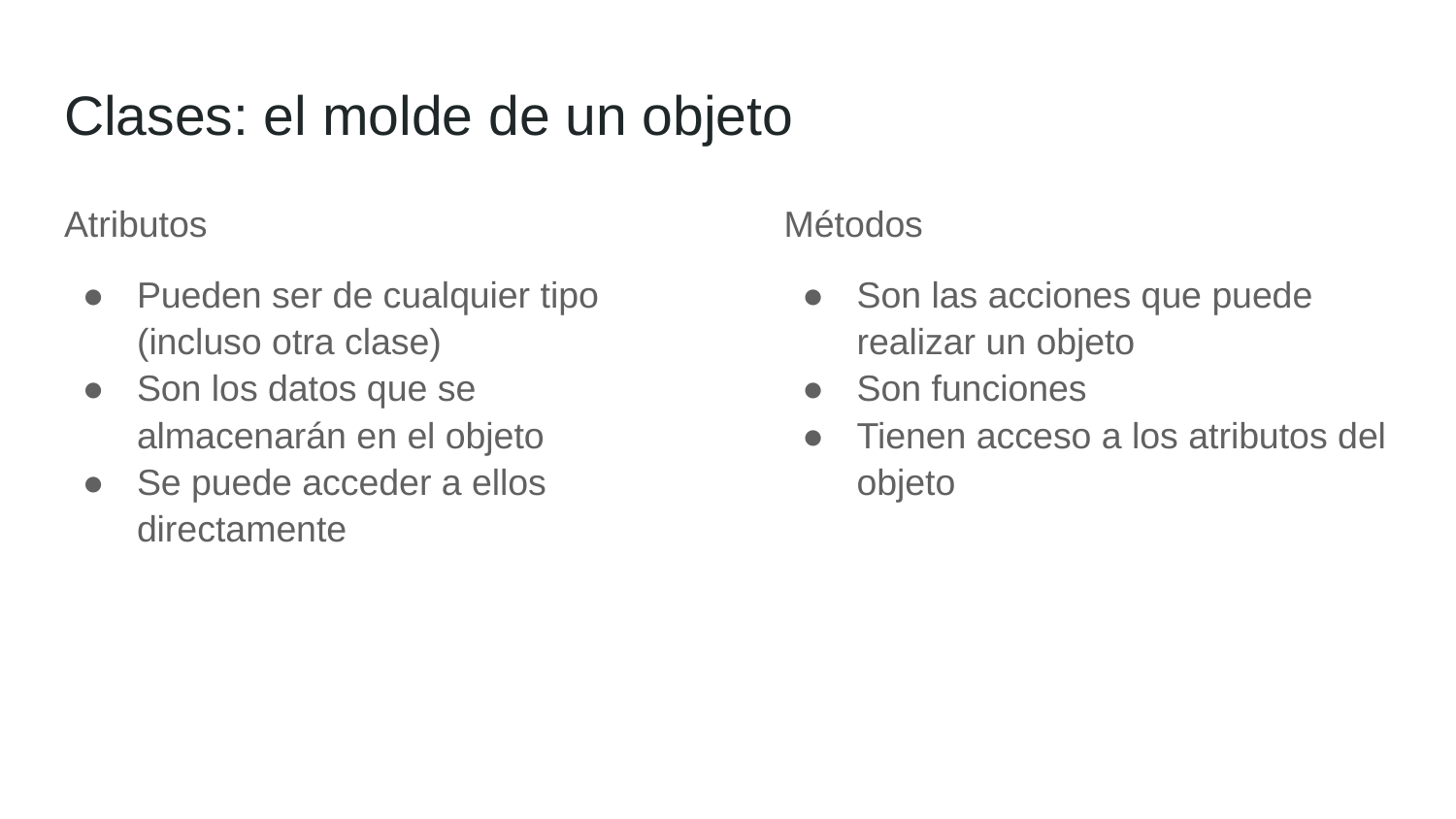

# Clases: el molde de un objeto
Atributos
Pueden ser de cualquier tipo (incluso otra clase)
Son los datos que se almacenarán en el objeto
Se puede acceder a ellos directamente
Métodos
Son las acciones que puede realizar un objeto
Son funciones
Tienen acceso a los atributos del objeto